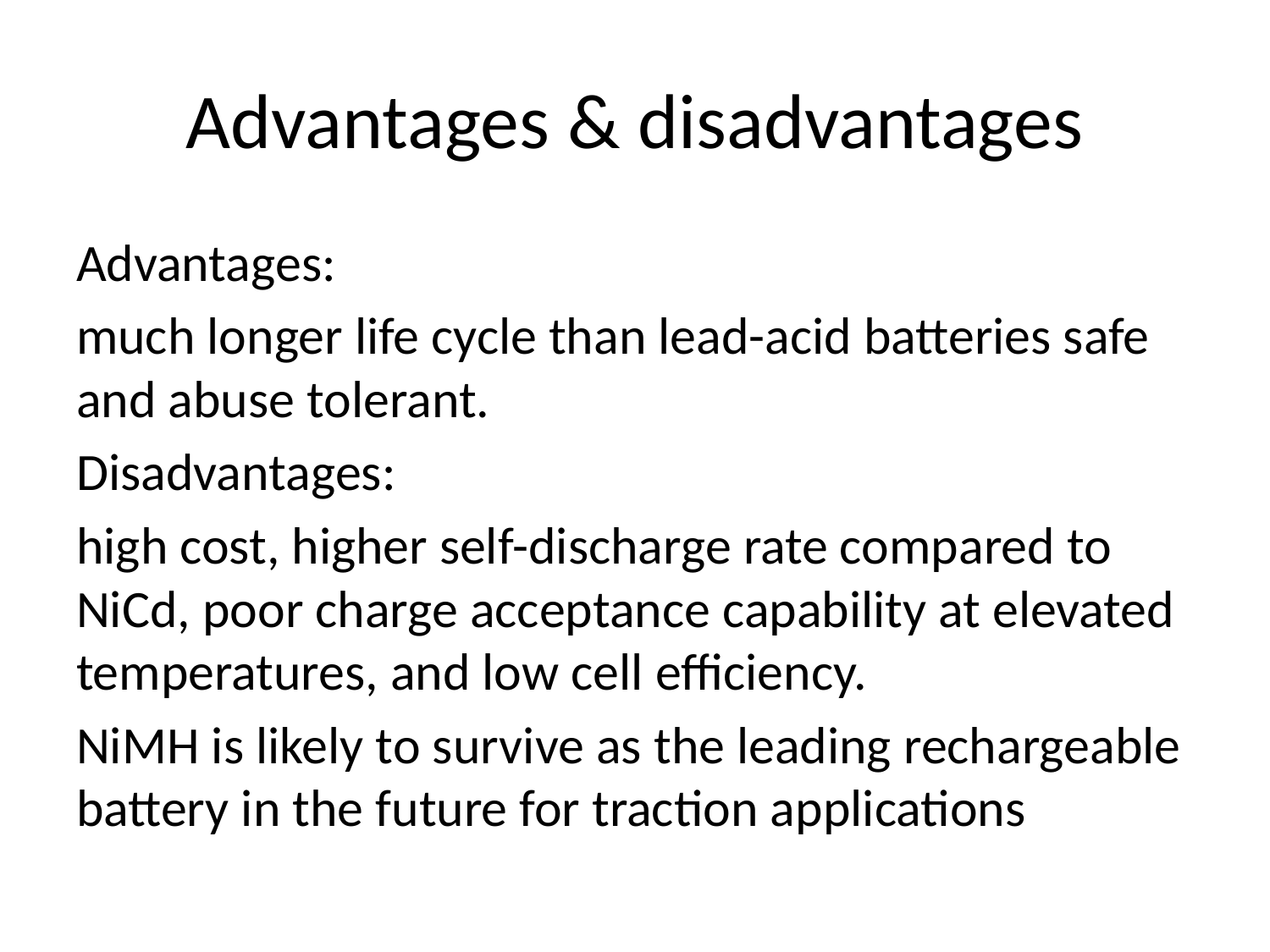

# Advantages & disadvantages
Advantages:
much longer life cycle than lead-acid batteries safe and abuse tolerant.
Disadvantages:
high cost, higher self-discharge rate compared to NiCd, poor charge acceptance capability at elevated temperatures, and low cell efficiency.
NiMH is likely to survive as the leading rechargeable battery in the future for traction applications